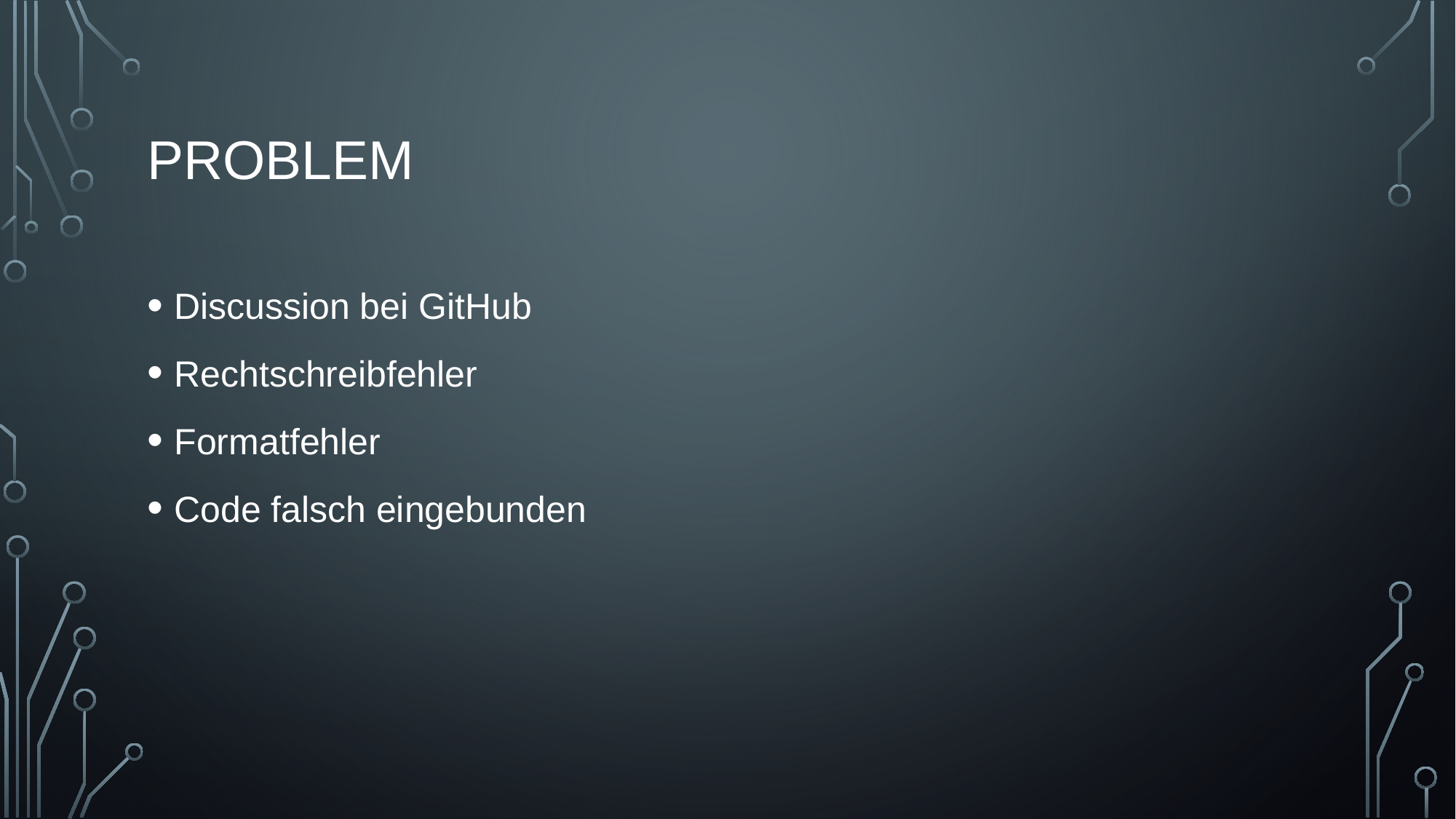

# Problem
Discussion bei GitHub
Rechtschreibfehler
Formatfehler
Code falsch eingebunden